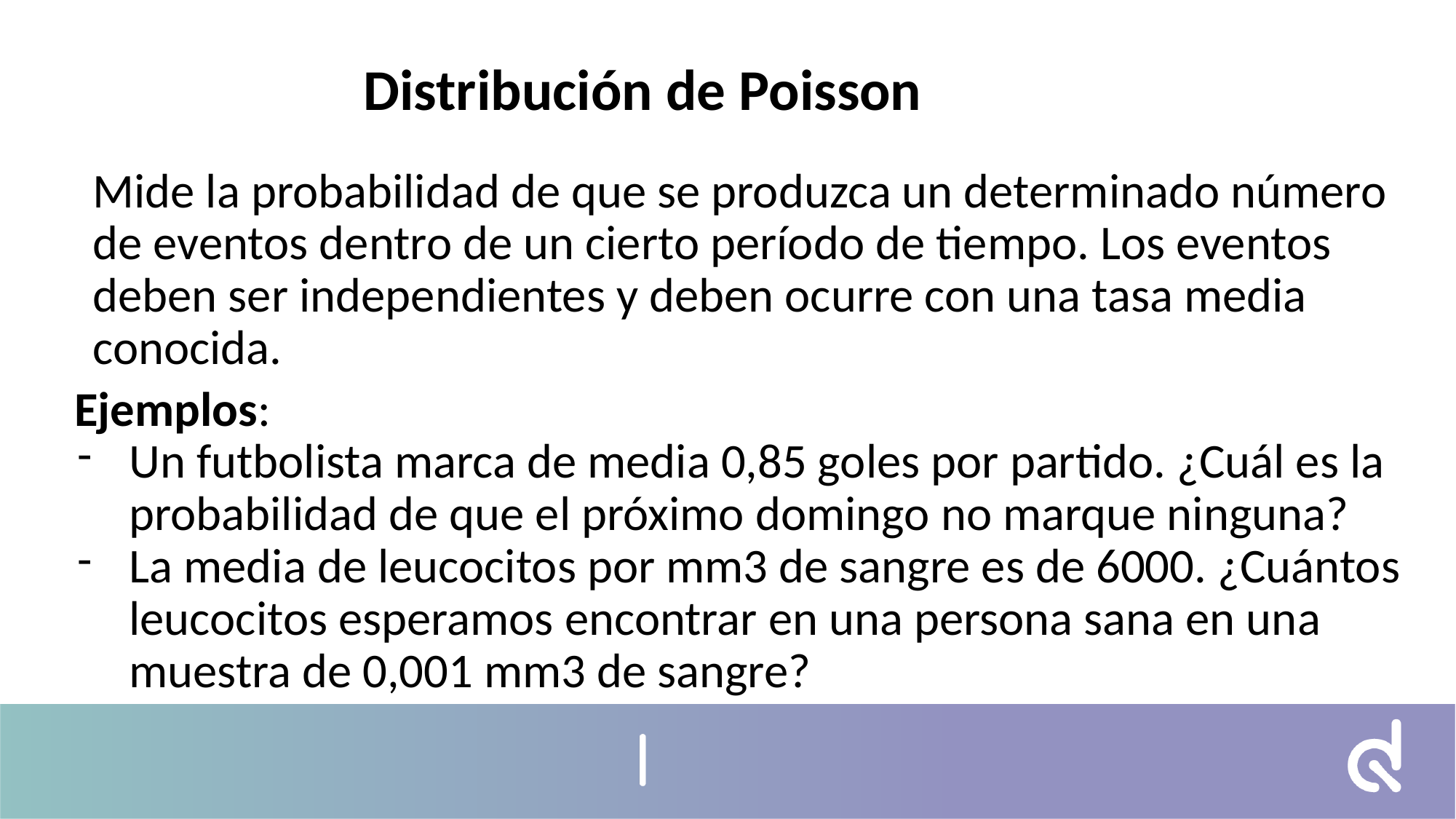

Distribución de Poisson
Mide la probabilidad de que se produzca un determinado número de eventos dentro de un cierto período de tiempo. Los eventos deben ser independientes y deben ocurre con una tasa media conocida.
Ejemplos:
Un futbolista marca de media 0,85 goles por partido. ¿Cuál es la probabilidad de que el próximo domingo no marque ninguna?
La media de leucocitos por mm3 de sangre es de 6000. ¿Cuántos leucocitos esperamos encontrar en una persona sana en una muestra de 0,001 mm3 de sangre?